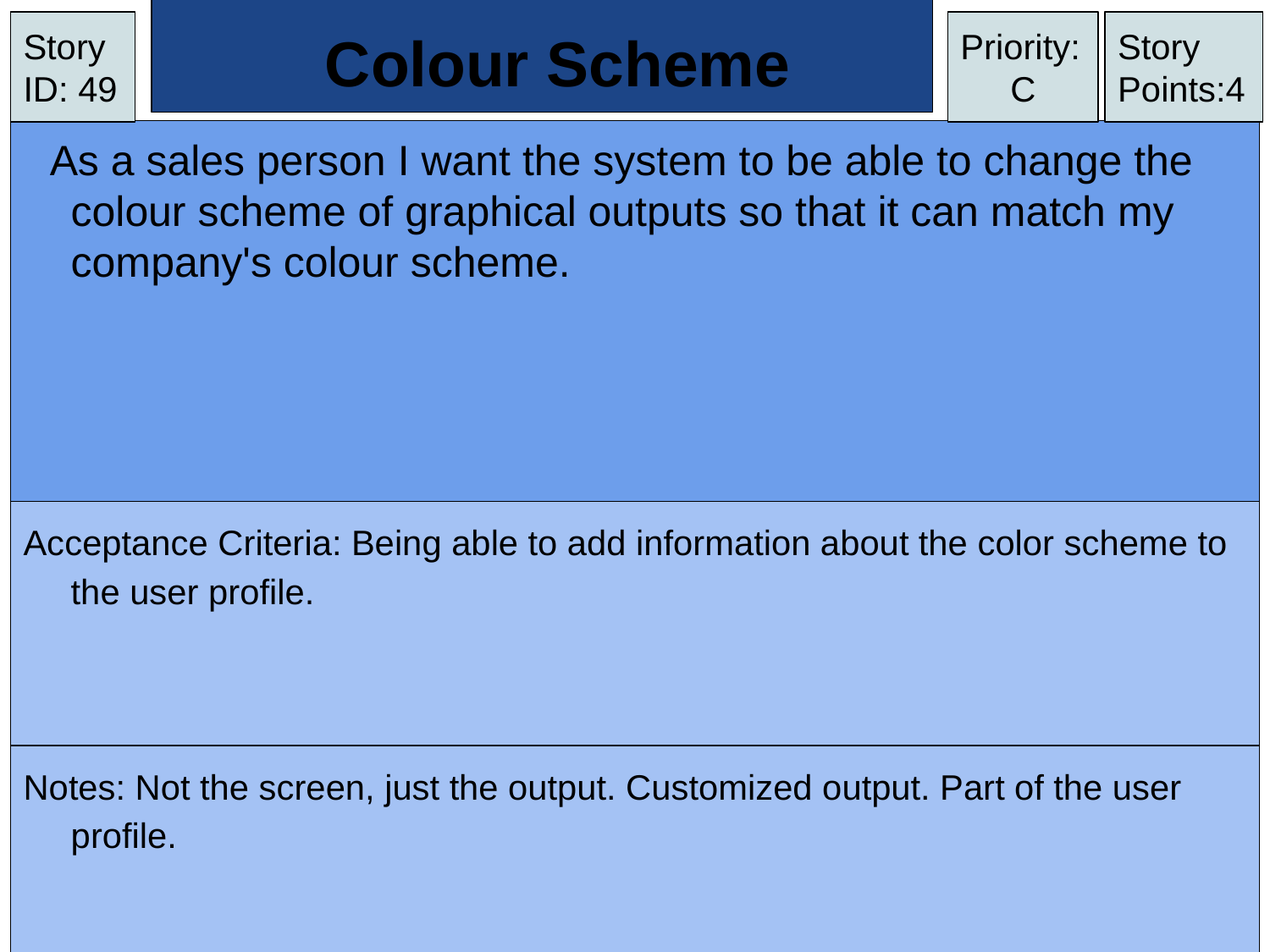

# Colour Scheme
Story ID: 49
Priority:
C
Story Points:4

As a sales person I want the system to be able to change the colour scheme of graphical outputs so that it can match my company's colour scheme.
Acceptance Criteria: Being able to add information about the color scheme to the user profile.

Notes: Not the screen, just the output. Customized output. Part of the user profile.